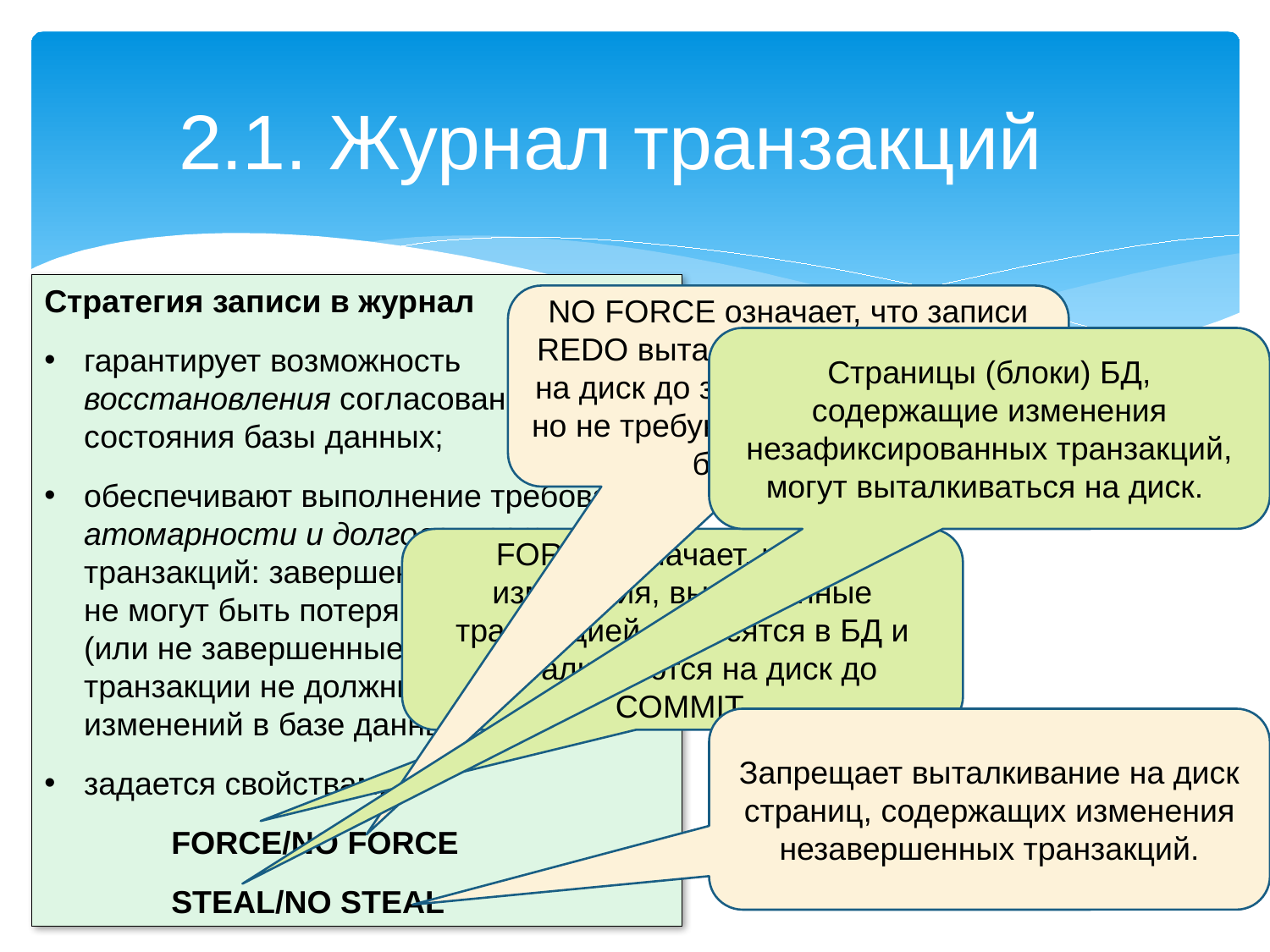

# 2.1. Журнал транзакций
Стратегия записи в журнал
гарантирует возможность восстановления согласованного состояния базы данных;
обеспечивают выполнение требований атомарности и долговечности транзакций: завершенные транзакции не могут быть потеряны, а оборванные (или не завершенные до отказа) транзакции не должны оставлять изменений в базе данных;
задается свойствами:
	FORCE/NO FORCE
	STEAL/NO STEAL
NO FORCE означает, что записи REDO выталкиваются из журнала на диск до завершения фиксации, но не требуют записи изменений в базу данных.
Страницы (блоки) БД, содержащие изменения незафиксированных транзакций, могут выталкиваться на диск.
FORCE означает, что все изменения, выполненные транзакцией, заносятся в БД и выталкиваются на диск до COMMIT.
Запрещает выталкивание на диск страниц, содержащих изменения незавершенных транзакций.
6